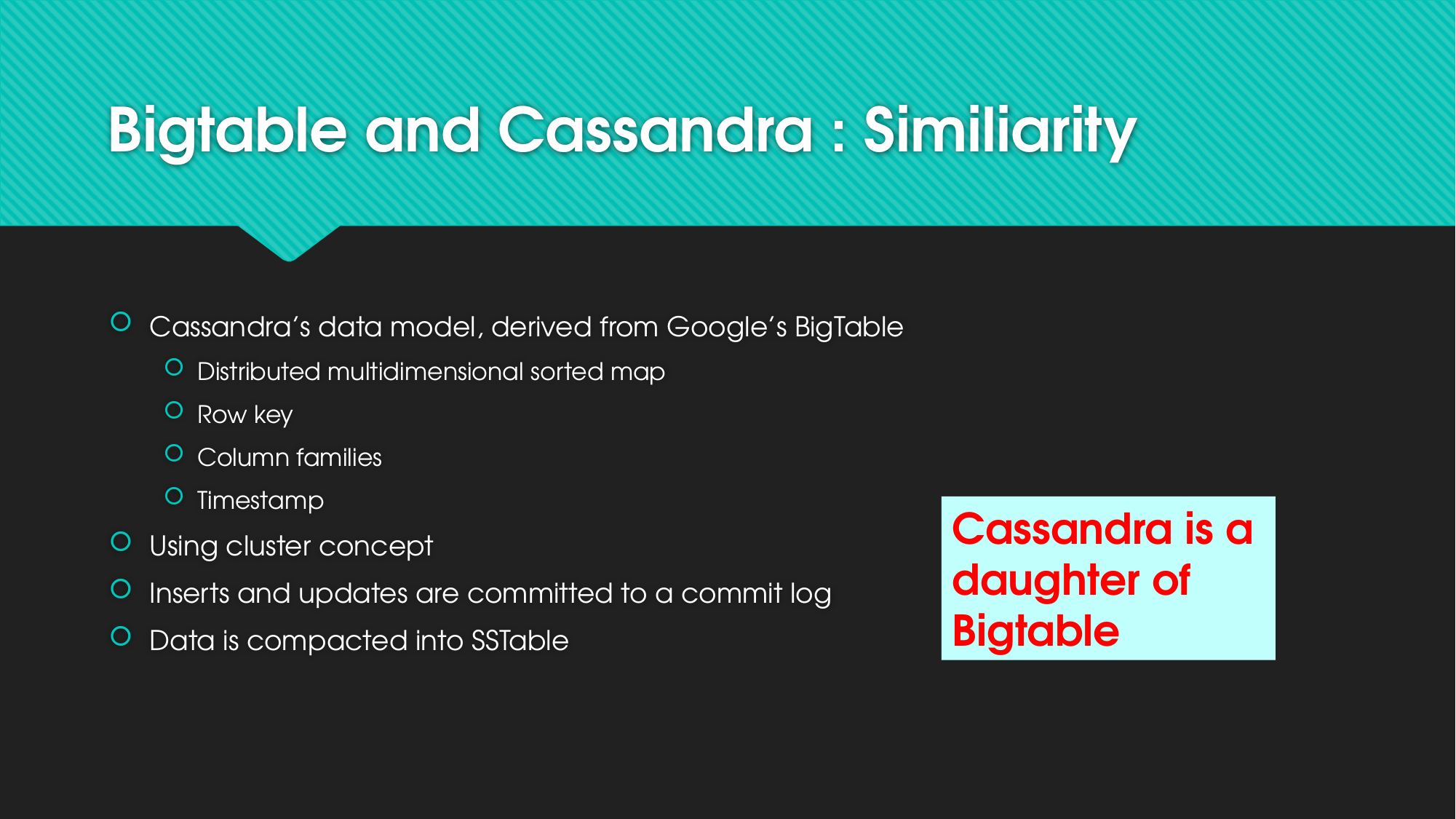

# Bigtable and Cassandra : Similiarity
Cassandra’s data model, derived from Google’s BigTable
Distributed multidimensional sorted map
Row key
Column families
Timestamp
Using cluster concept
Inserts and updates are committed to a commit log
Data is compacted into SSTable
Cassandra is a daughter of Bigtable